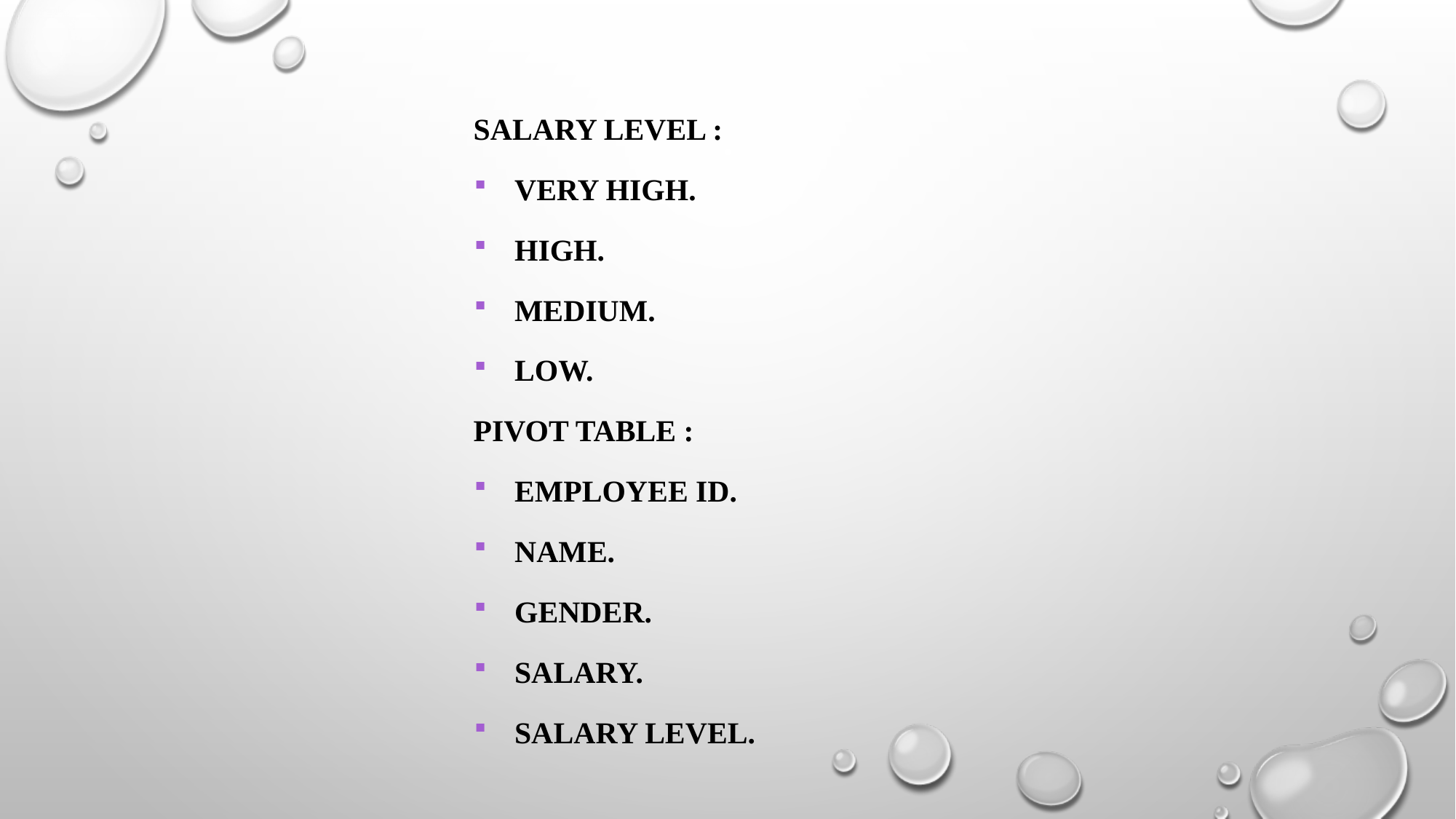

# SALARY LEVEL :
Very High.
High.
Medium.
Low.
PIVOT TABLE :
Employee ID.
Name.
Gender.
Salary.
Salary level.